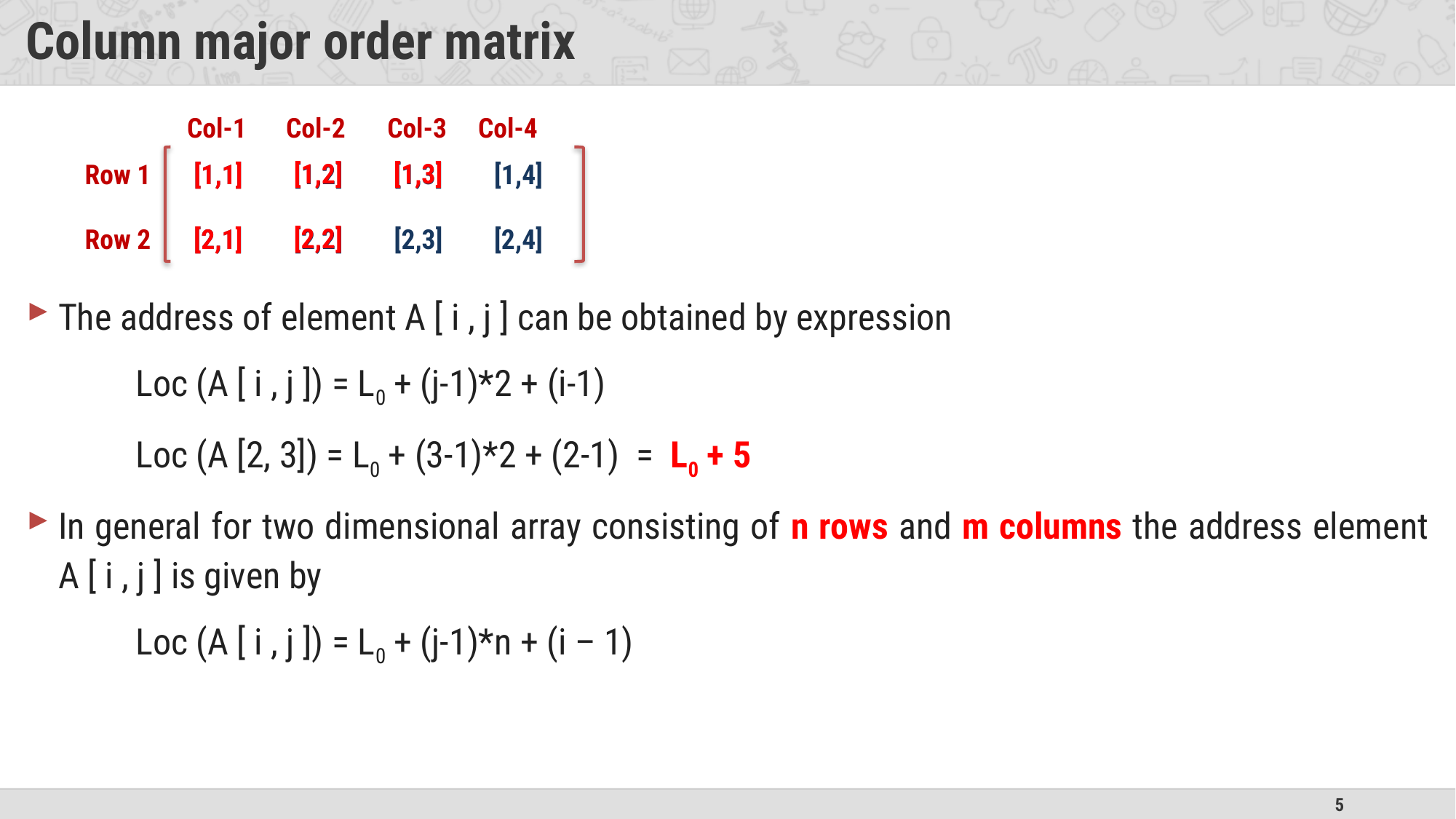

# Column major order matrix
Col-1
Col-2
Col-3
Col-4
Row 1
[1,1]
[1,2]
[1,3]
[1,4]
Row 2
[2,1]
[2,2]
[2,3]
[2,4]

[1,2]
[1,3]
[1,1]
[2,2]
[2,1]
The address of element A [ i , j ] can be obtained by expression
	Loc (A [ i , j ]) = L0 + (j-1)*2 + (i-1)
	Loc (A [2, 3]) = L0 + (3-1)*2 + (2-1)  =  L0 + 5
In general for two dimensional array consisting of n rows and m columns the address element A [ i , j ] is given by
	Loc (A [ i , j ]) = L0 + (j-1)*n + (i – 1)